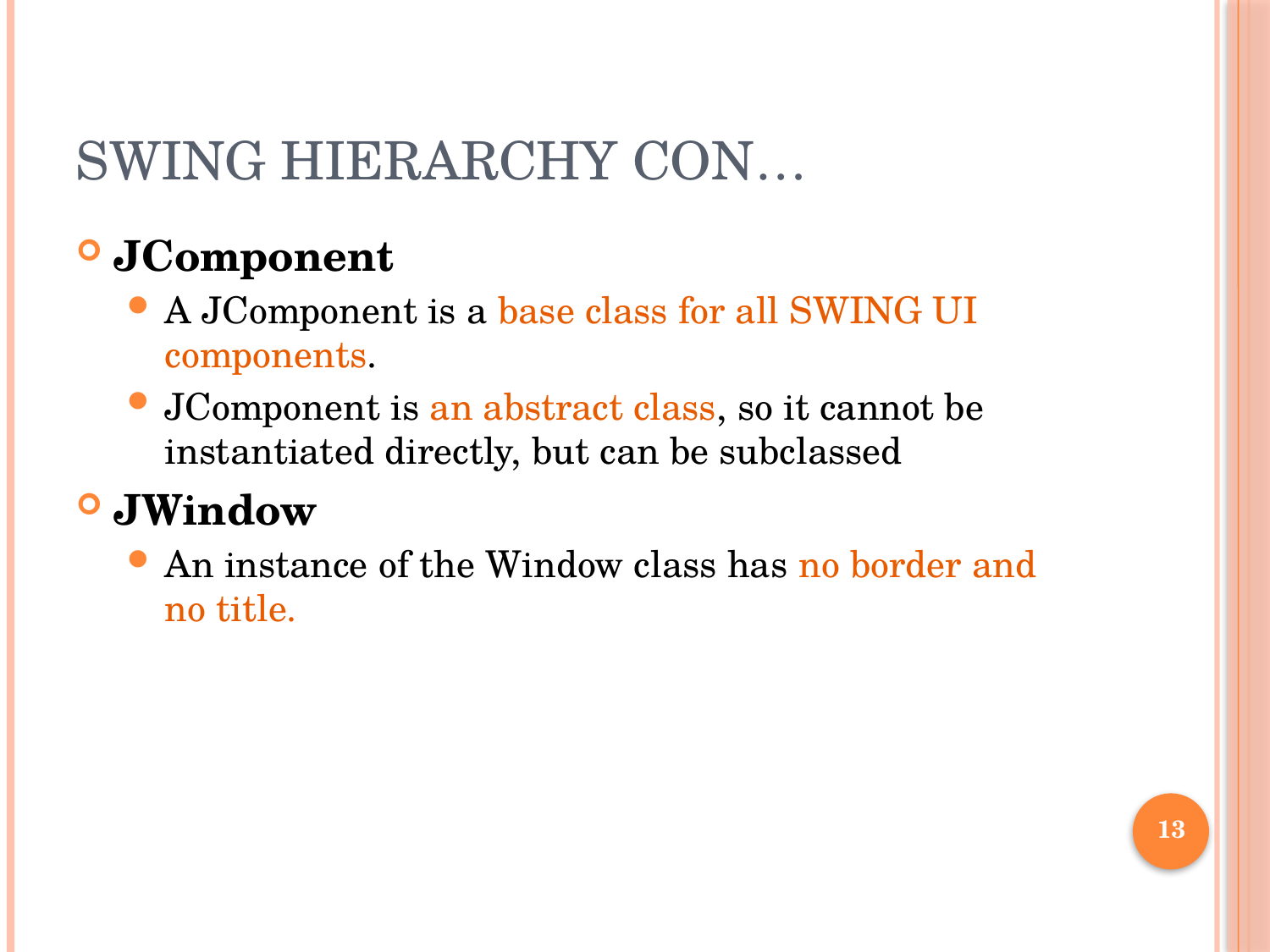

# swing Hierarchy Con…
JComponent
A JComponent is a base class for all SWING UI components.
JComponent is an abstract class, so it cannot be instantiated directly, but can be subclassed
JWindow
An instance of the Window class has no border and no title.

13